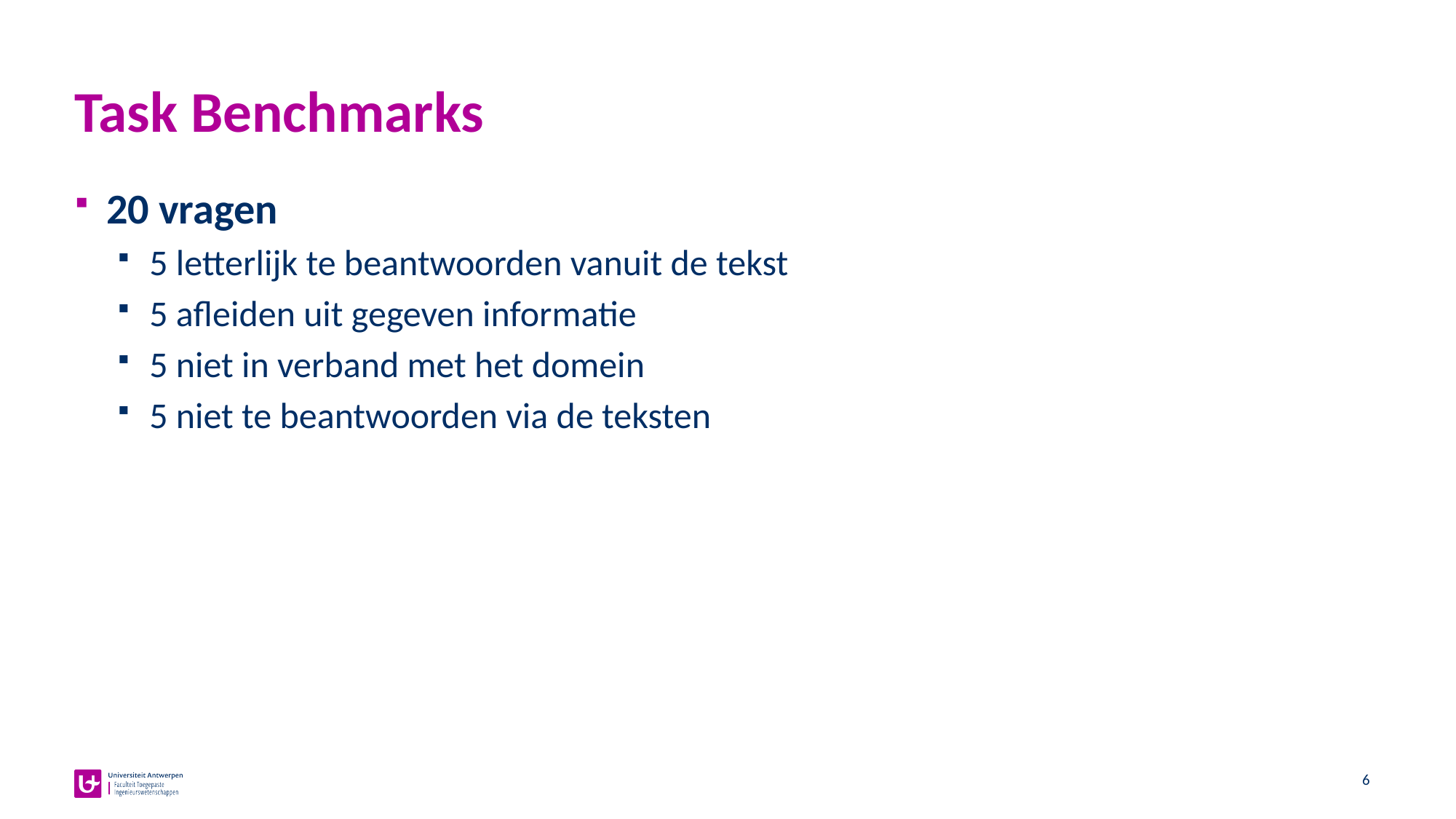

# Task Benchmarks
20 vragen
5 letterlijk te beantwoorden vanuit de tekst
5 afleiden uit gegeven informatie
5 niet in verband met het domein
5 niet te beantwoorden via de teksten
6